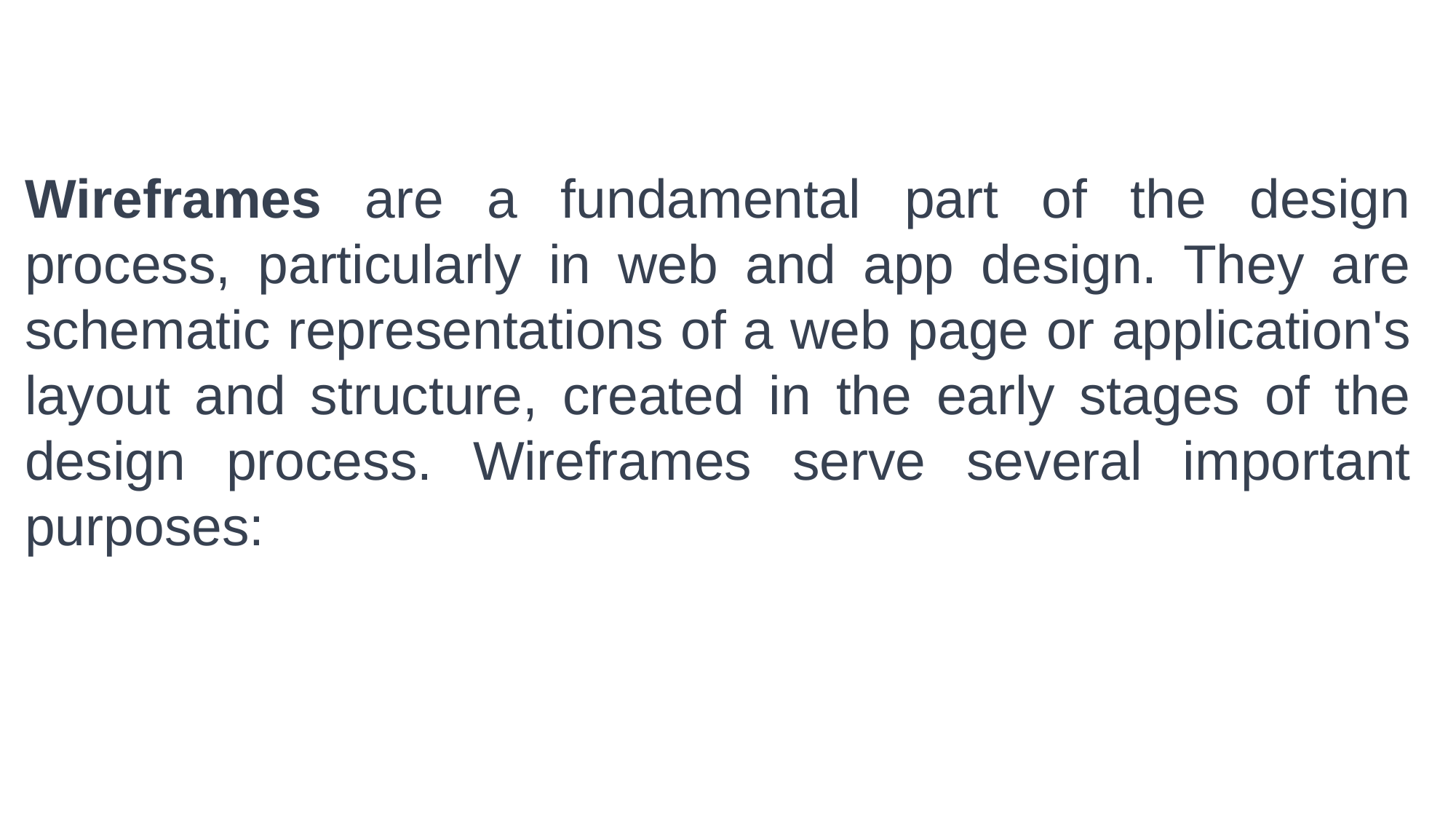

Wireframes are a fundamental part of the design process, particularly in web and app design. They are schematic representations of a web page or application's layout and structure, created in the early stages of the design process. Wireframes serve several important purposes: